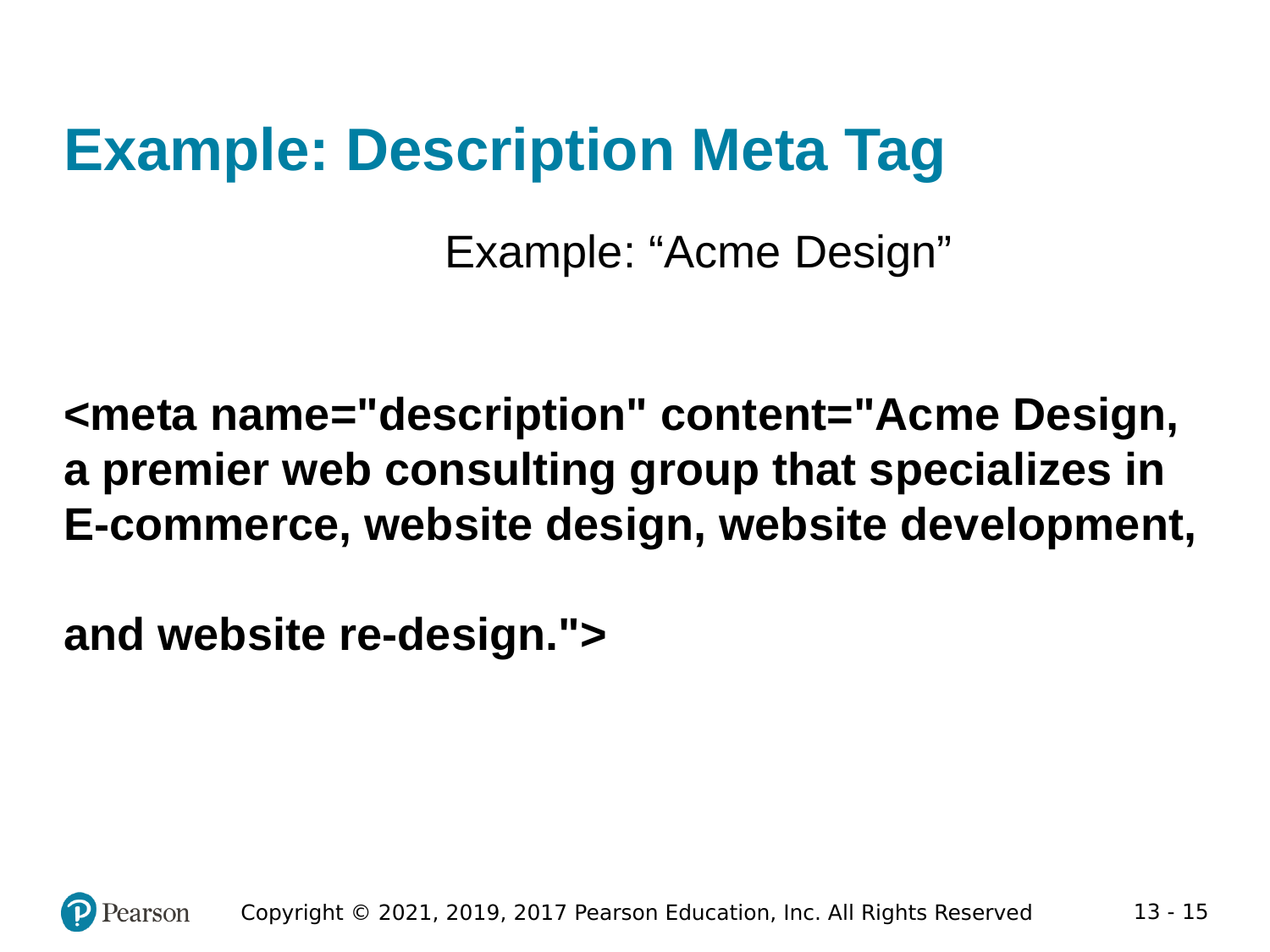

# Example: Description Meta Tag
			Example: “Acme Design”

<meta name="description" content="Acme Design, a premier web consulting group that specializes in
E-commerce, website design, website development,
and website re-design.">